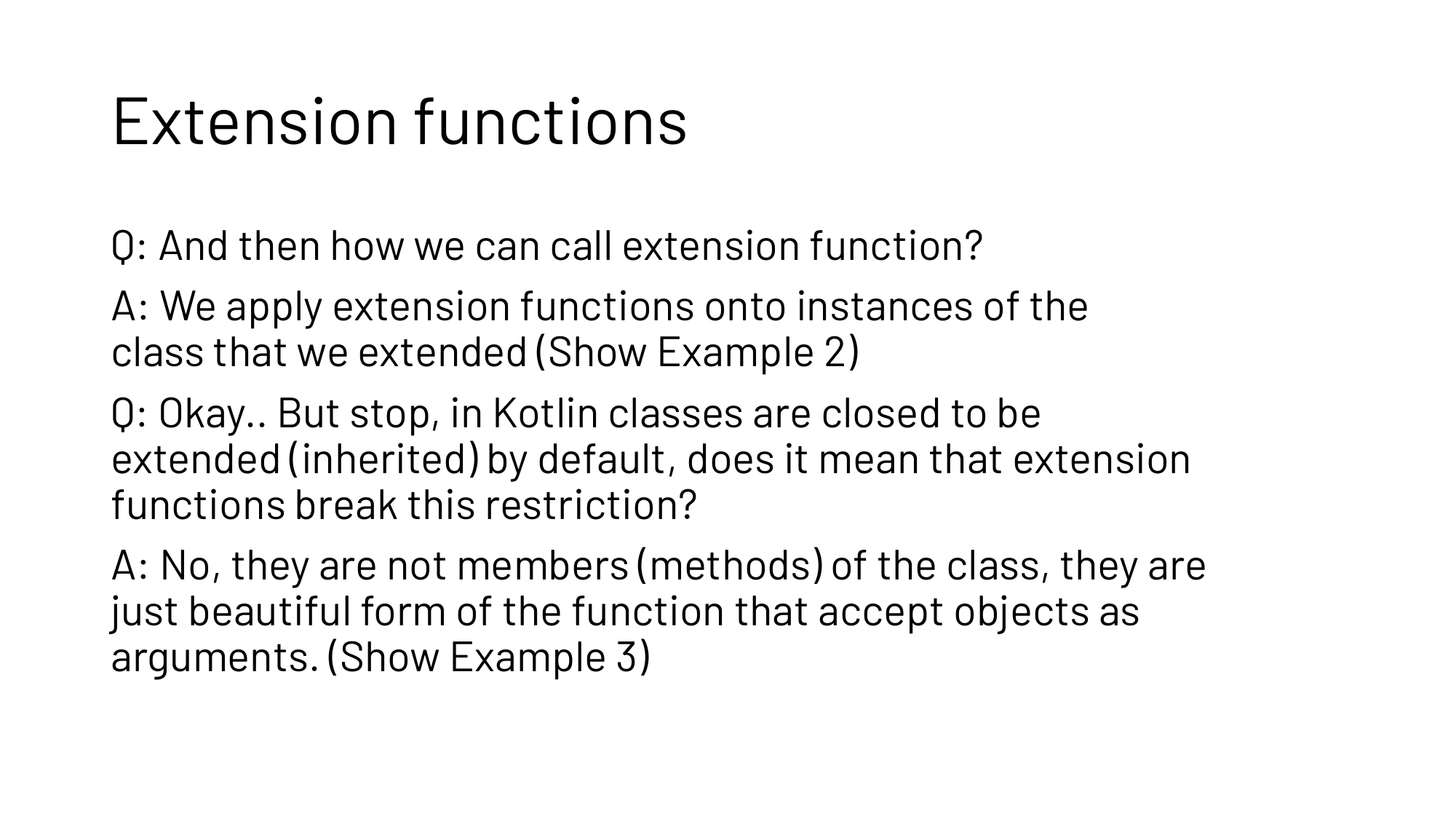

# Extension functions
Q: And then how we can call extension function?
A: We apply extension functions onto instances of the class that we extended (Show Example 2)
Q: Okay.. But stop, in Kotlin classes are closed to be extended (inherited) by default, does it mean that extension functions break this restriction?
A: No, they are not members (methods) of the class, they are just beautiful form of the function that accept objects as arguments. (Show Example 3)